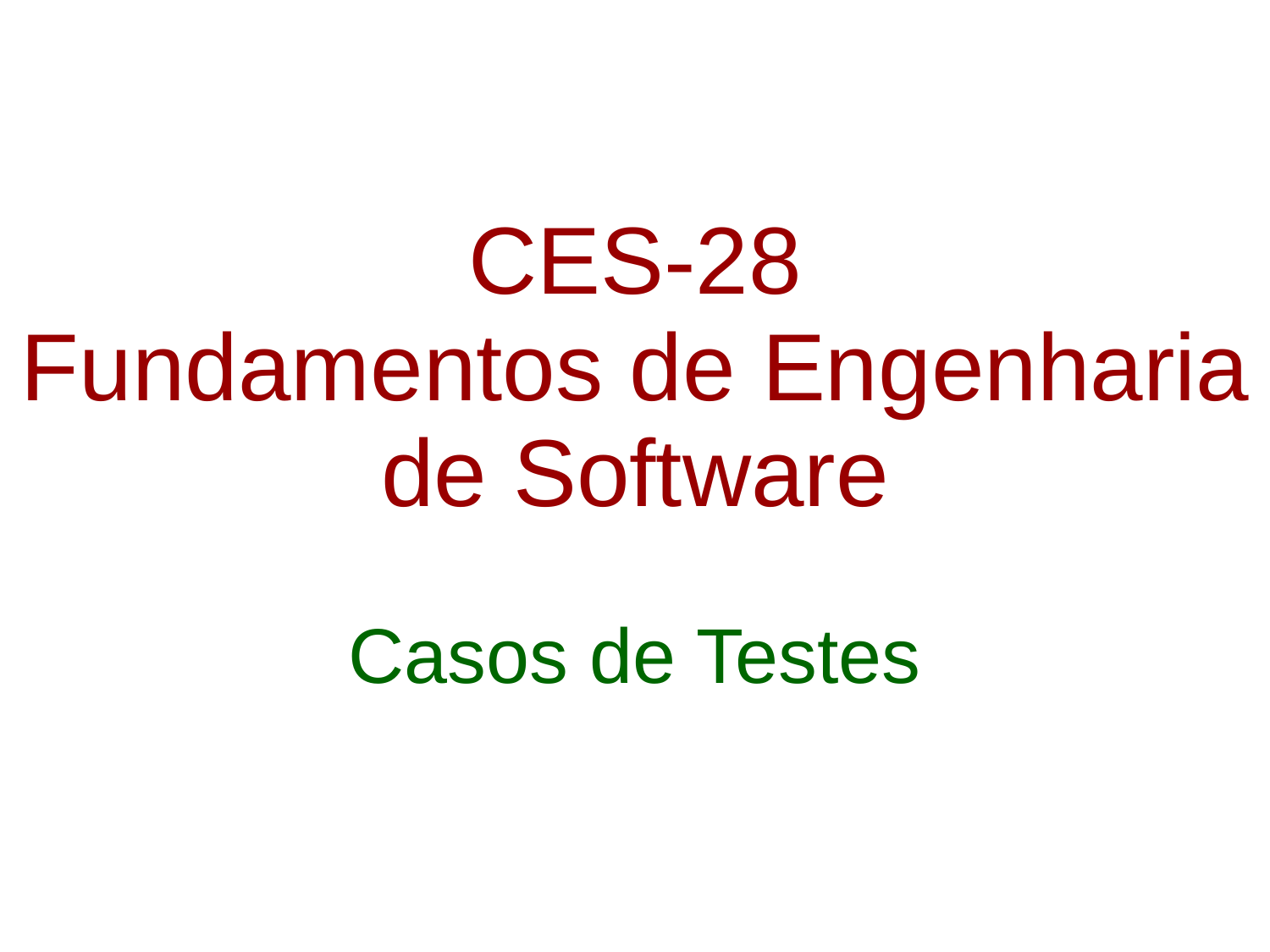

# CES-28 Fundamentos de Engenharia de Software Casos de Testes